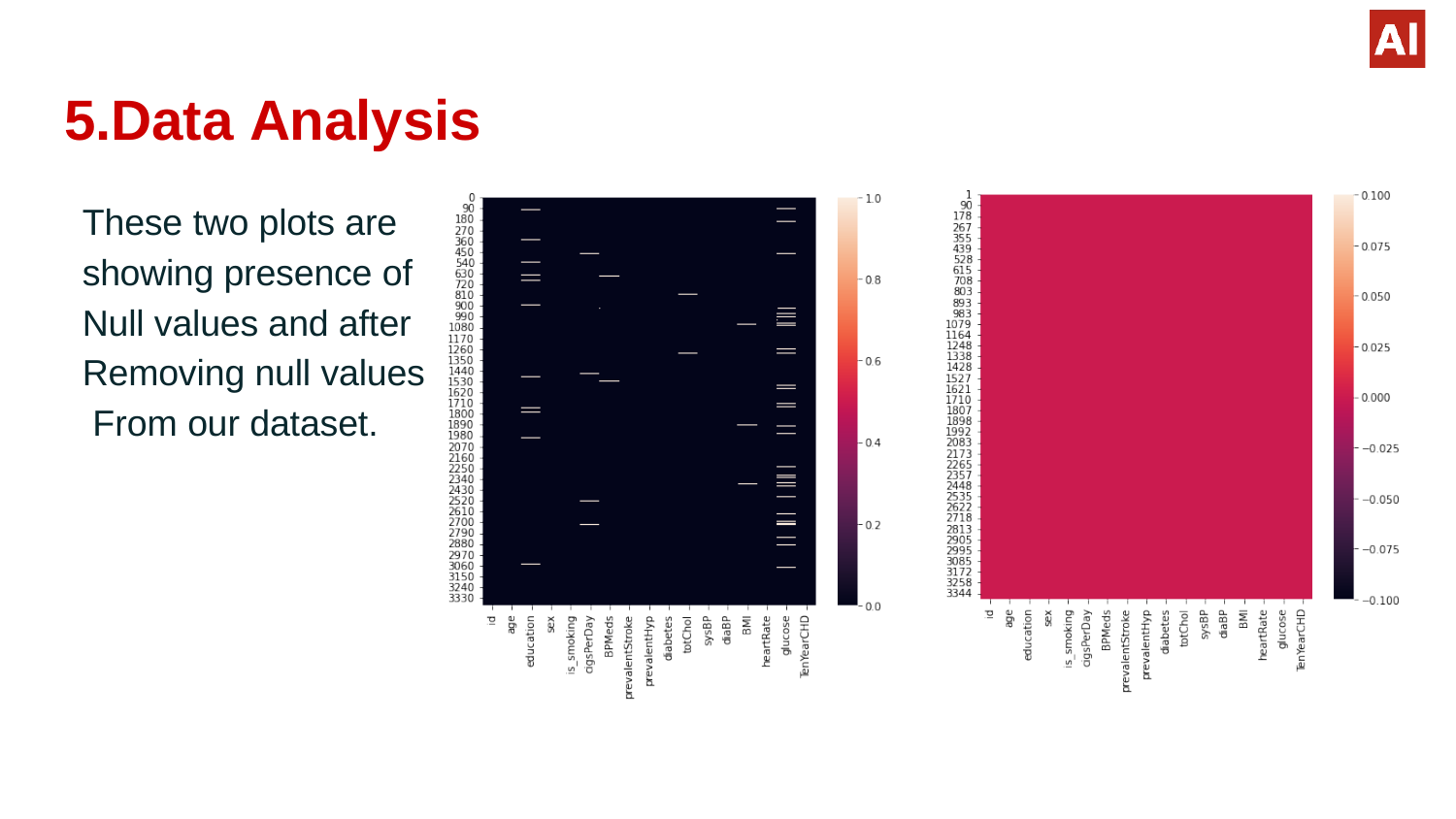

# 5.Data Analysis
These two plots are  showing presence of  Null values and after  Removing null values  From our dataset.